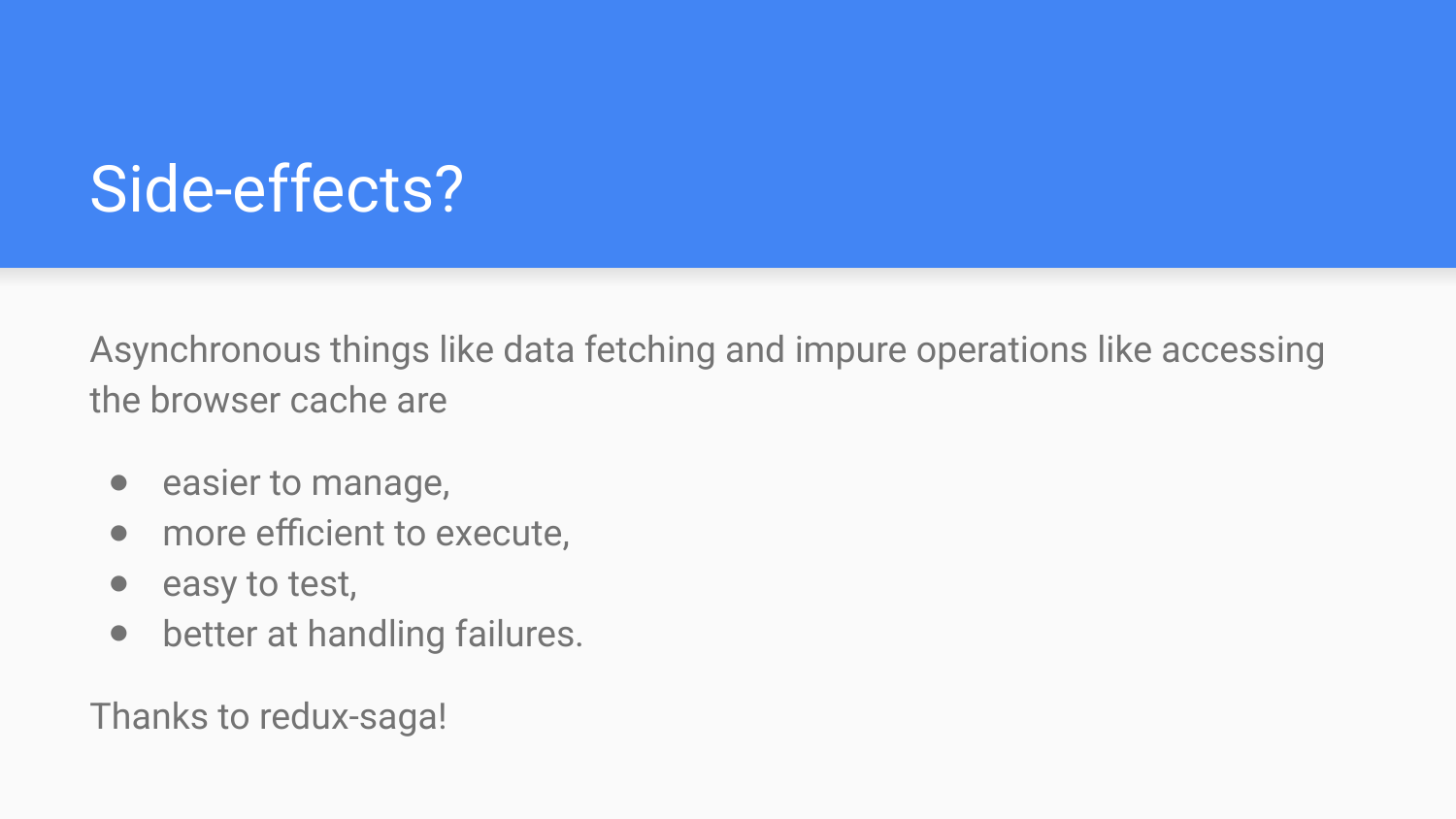

# Side-effects?
Asynchronous things like data fetching and impure operations like accessing the browser cache are
easier to manage,
more efficient to execute,
easy to test,
better at handling failures.
Thanks to redux-saga!